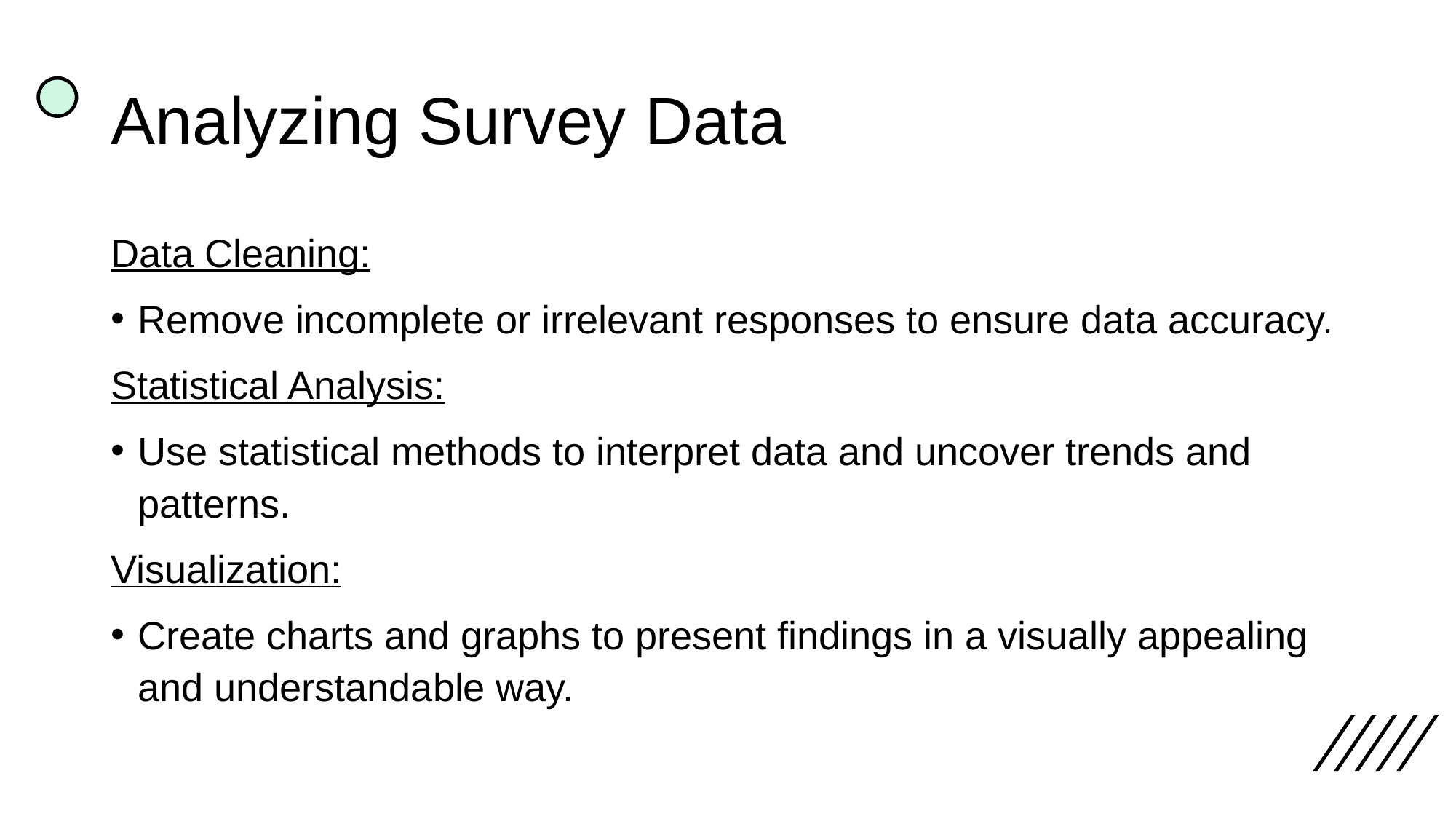

# Analyzing Survey Data
Data Cleaning:
Remove incomplete or irrelevant responses to ensure data accuracy.
Statistical Analysis:
Use statistical methods to interpret data and uncover trends and patterns.
Visualization:
Create charts and graphs to present findings in a visually appealing and understandable way.